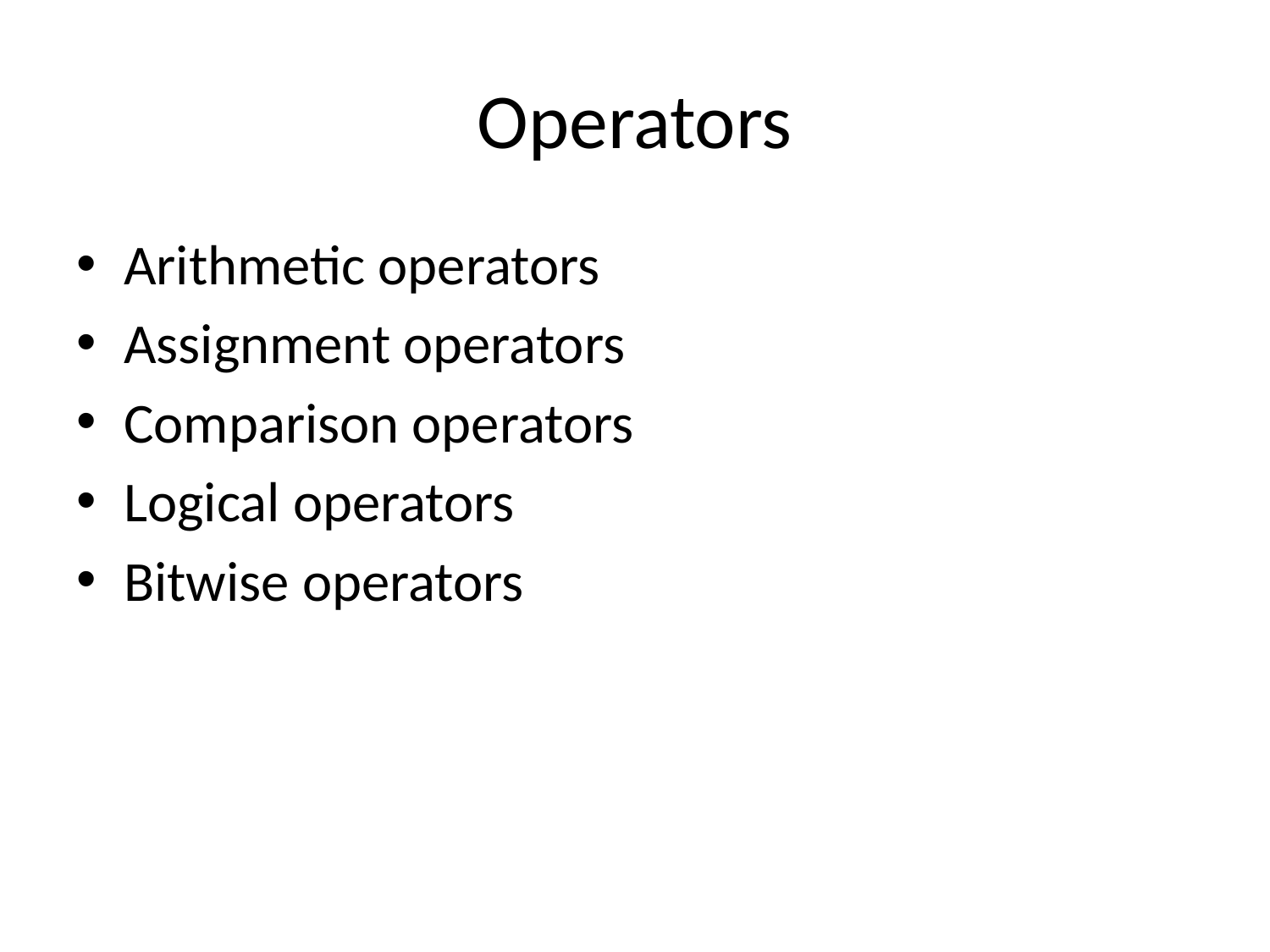

# Operators
Arithmetic operators
Assignment operators
Comparison operators
Logical operators
Bitwise operators